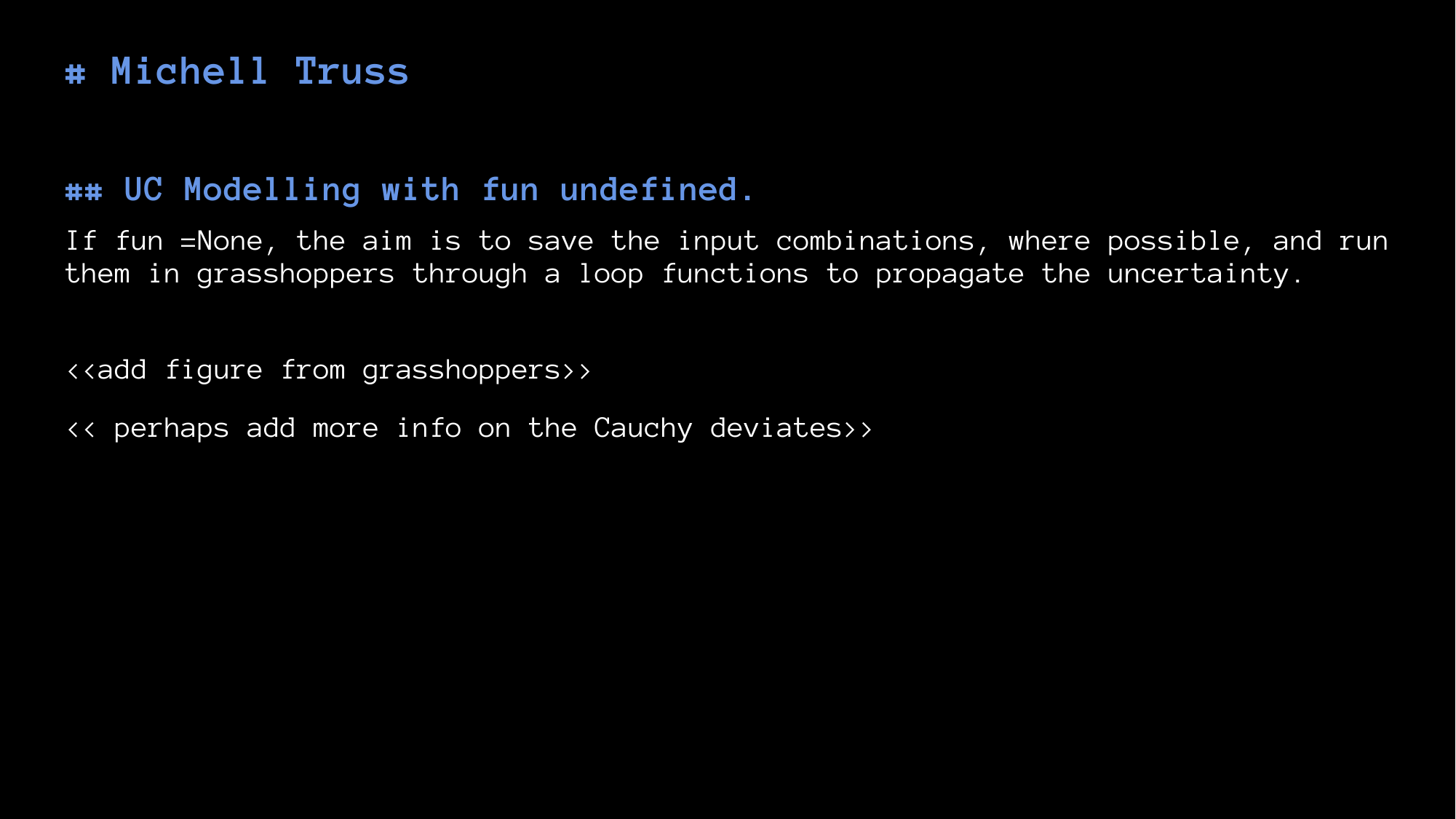

# Michell Truss

## UC Modelling with fun undefined.
If fun =None, the aim is to save the input combinations, where possible, and run them in grasshoppers through a loop functions to propagate the uncertainty.

<<add figure from grasshoppers>>
<< perhaps add more info on the Cauchy deviates>>>>